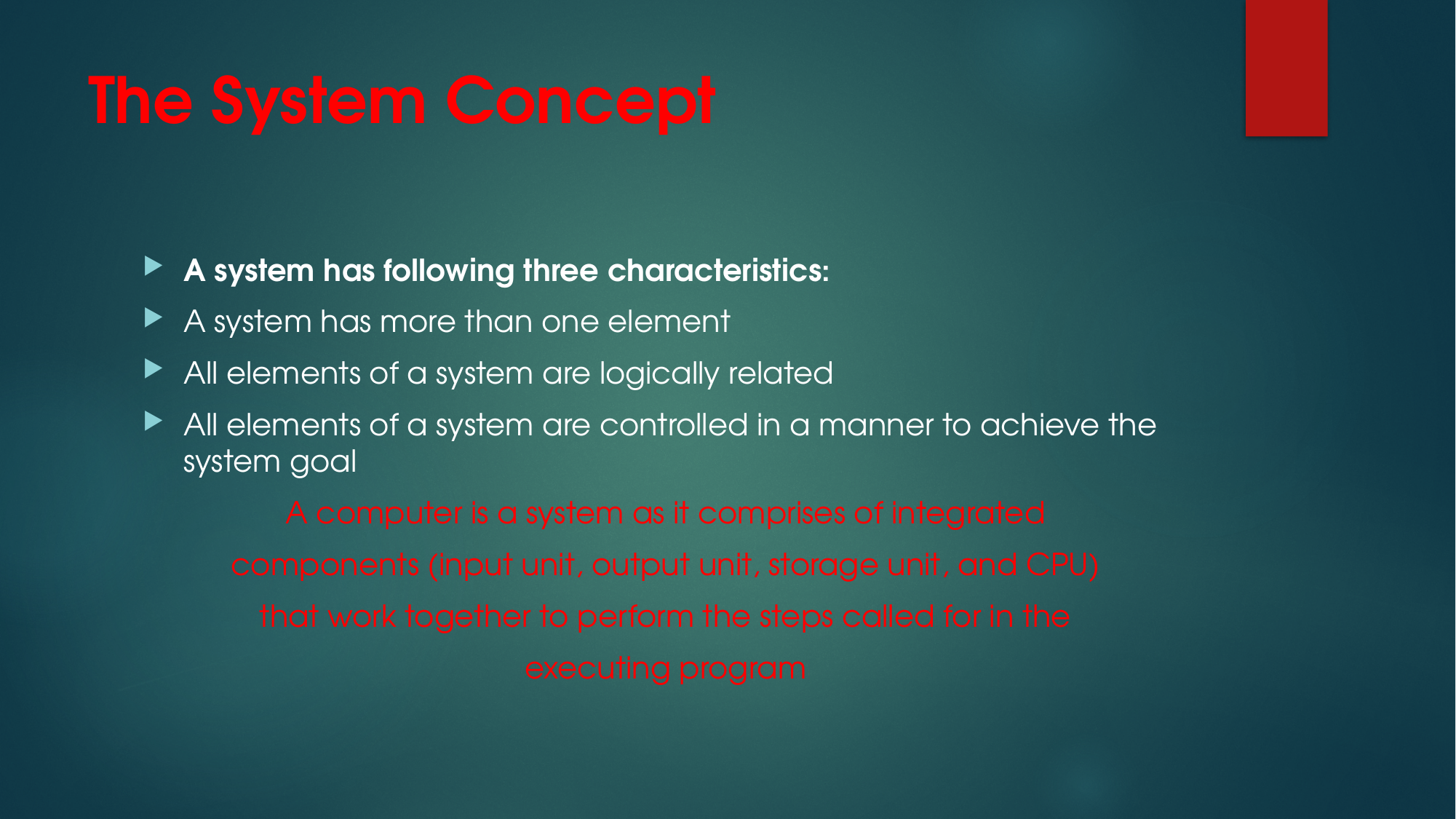

# The System Concept
A system has following three characteristics:
A system has more than one element
All elements of a system are logically related
All elements of a system are controlled in a manner to achieve the system goal
A computer is a system as it comprises of integrated
components (input unit, output unit, storage unit, and CPU)
that work together to perform the steps called for in the
executing program